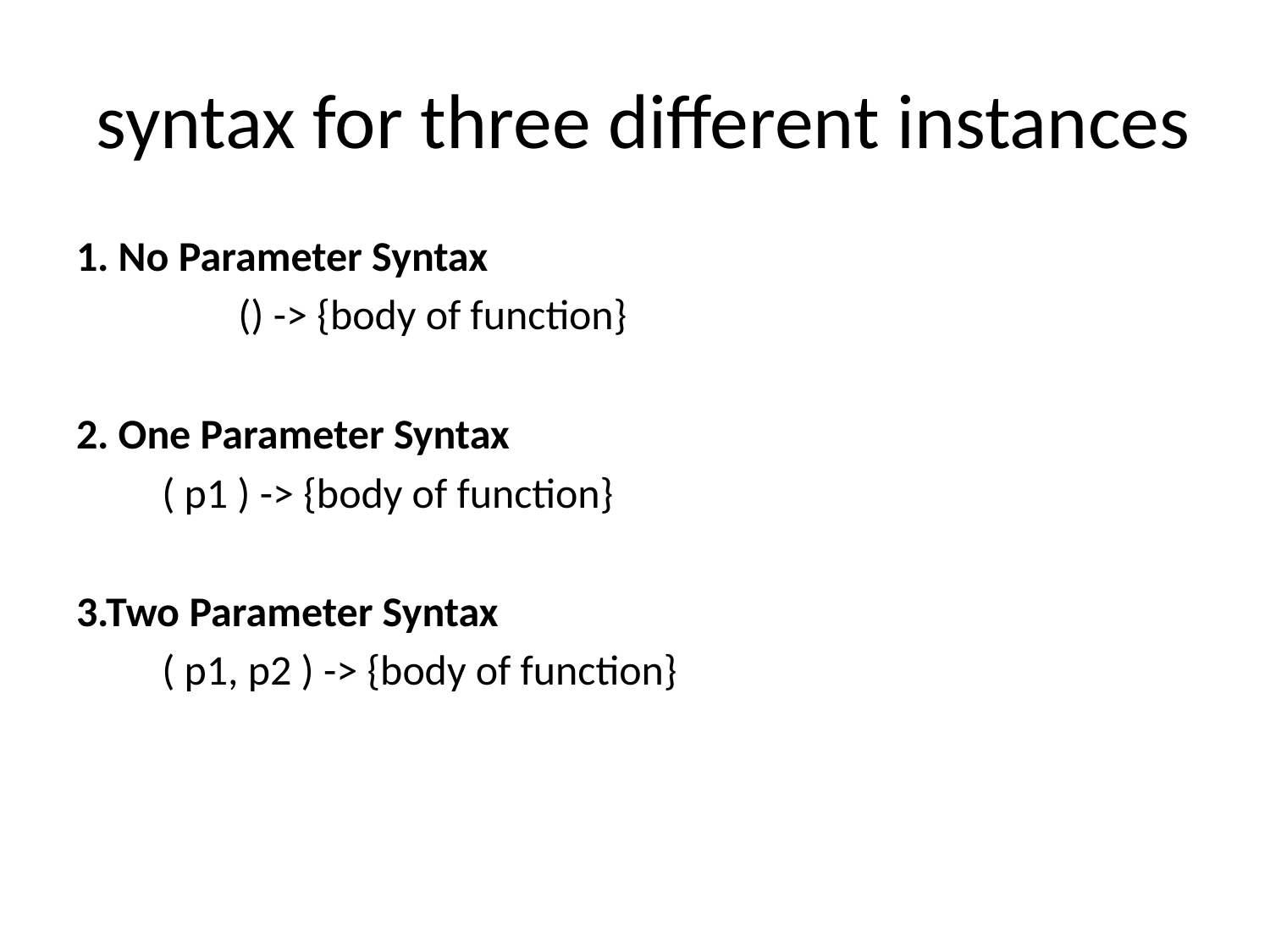

# syntax for three different instances
1. No Parameter Syntax
                 () -> {body of function}

2. One Parameter Syntax
         ( p1 ) -> {body of function}

3.Two Parameter Syntax
         ( p1, p2 ) -> {body of function}